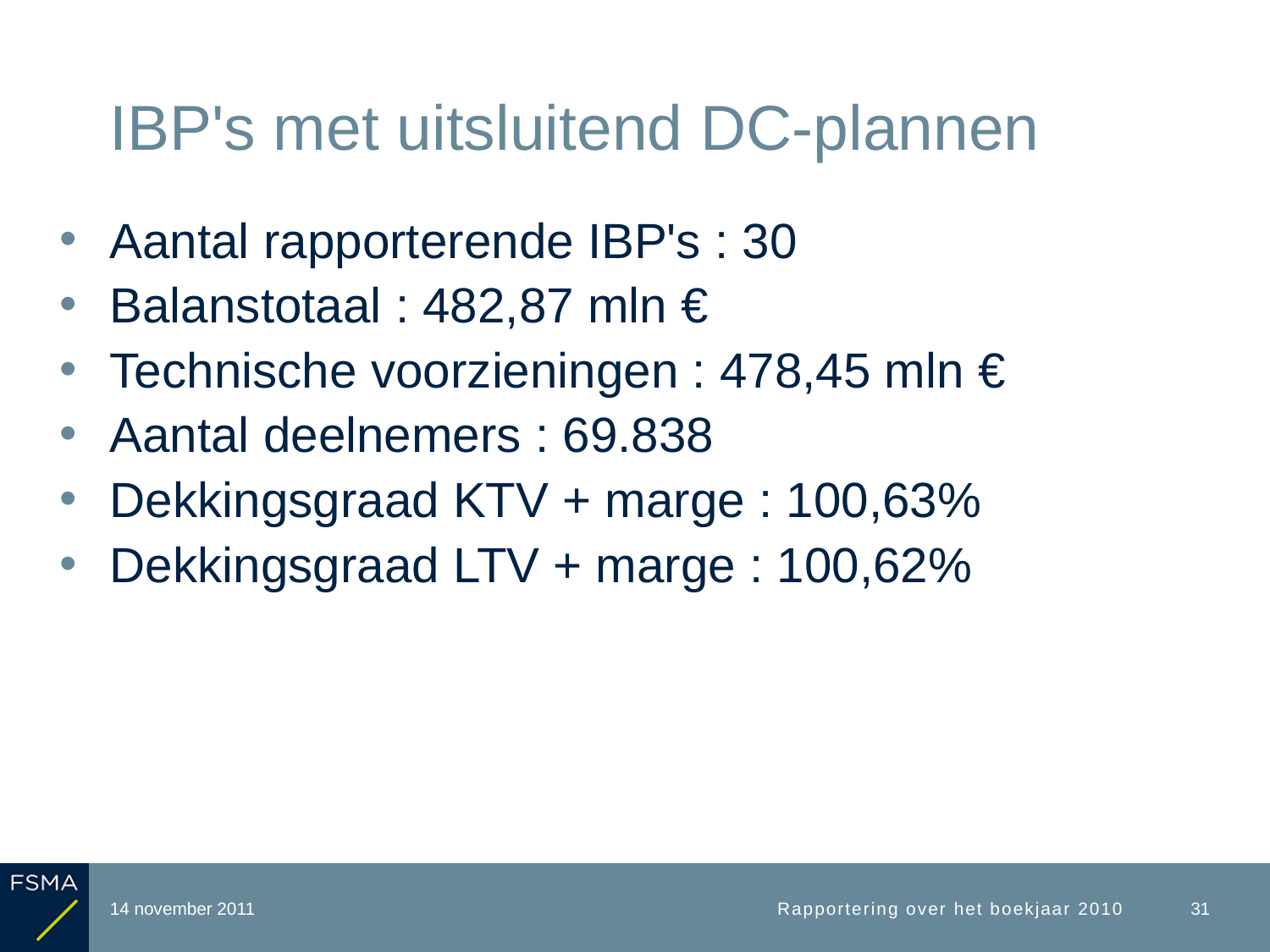

# IBP's met uitsluitend DC-plannen
Aantal rapporterende IBP's : 30
Balanstotaal : 482,87 mln €
Technische voorzieningen : 478,45 mln €
Aantal deelnemers : 69.838
Dekkingsgraad KTV + marge : 100,63%
Dekkingsgraad LTV + marge : 100,62%

14 november 2011
Rapportering over het boekjaar 2010
31